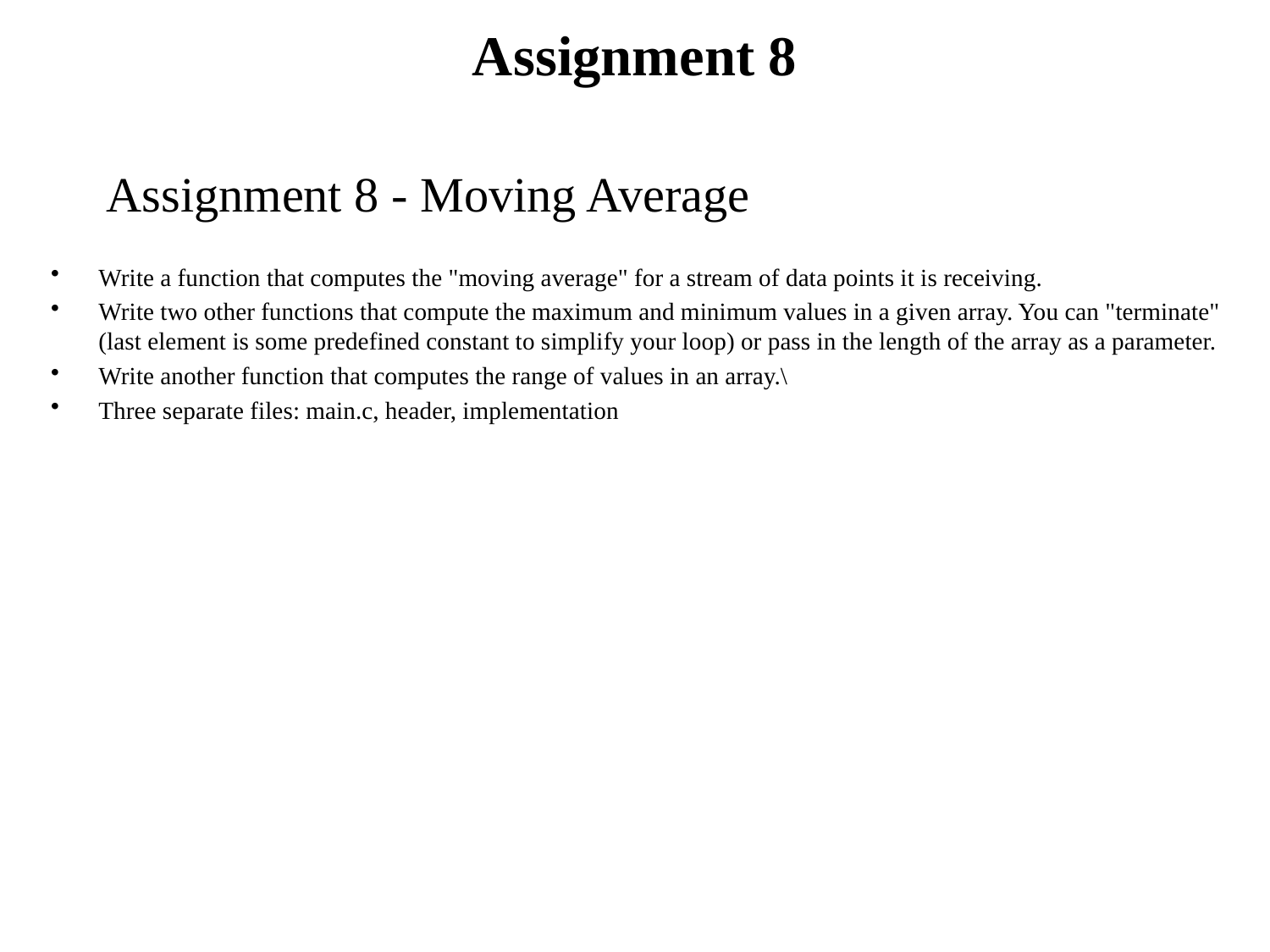

# Assignment 8

Assignment 8 - Moving Average

Write a function that computes the "moving average" for a stream of data points it is receiving.
Write two other functions that compute the maximum and minimum values in a given array. You can "terminate" (last element is some predefined constant to simplify your loop) or pass in the length of the array as a parameter.
Write another function that computes the range of values in an array.\
Three separate files: main.c, header, implementation